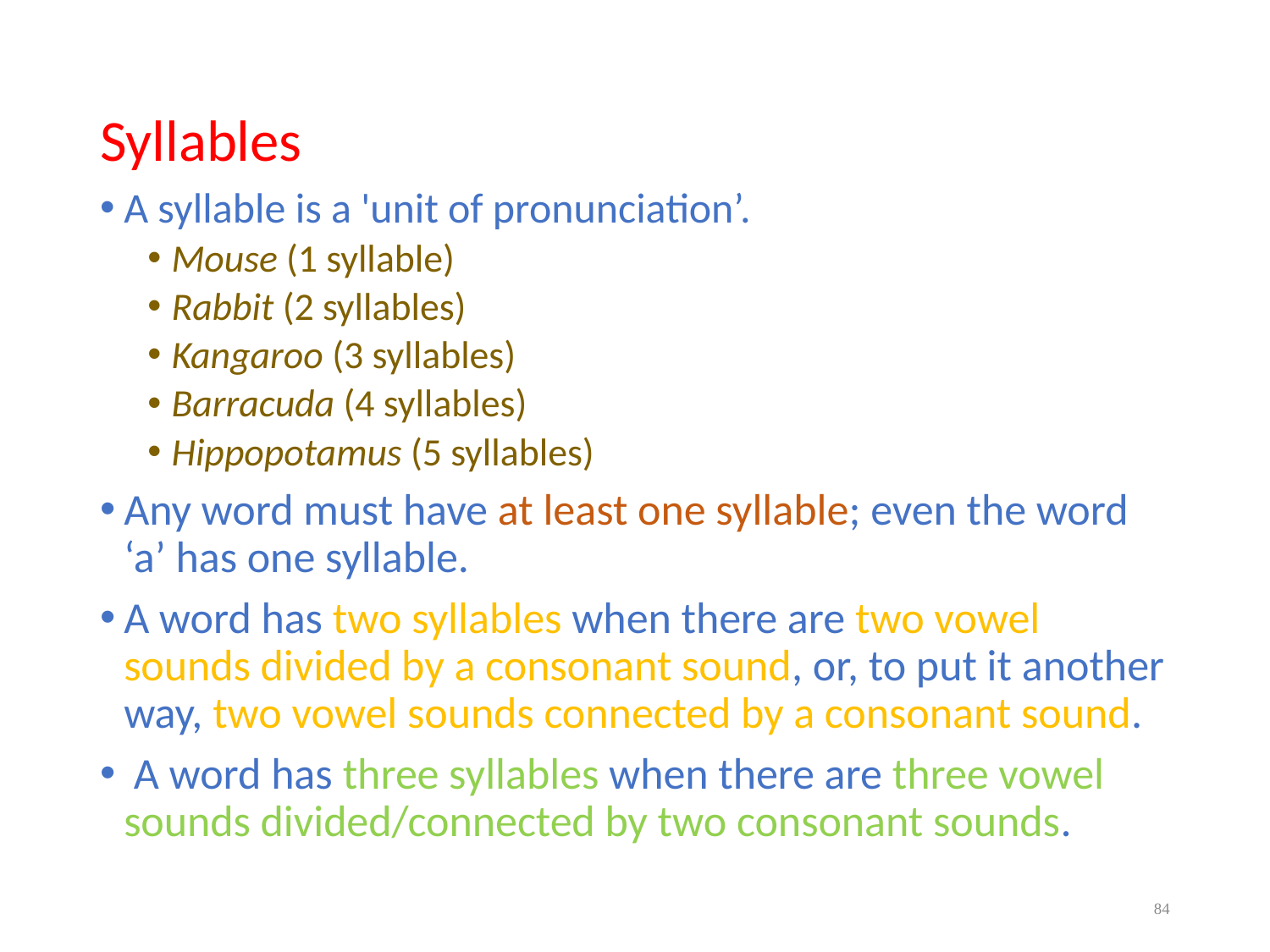

# Syllables
A syllable is a 'unit of pronunciation’.
Mouse (1 syllable)
Rabbit (2 syllables)
Kangaroo (3 syllables)
Barracuda (4 syllables)
Hippopotamus (5 syllables)
Any word must have at least one syllable; even the word ‘a’ has one syllable.
A word has two syllables when there are two vowel sounds divided by a consonant sound, or, to put it another way, two vowel sounds connected by a consonant sound.
 A word has three syllables when there are three vowel sounds divided/connected by two consonant sounds.

84